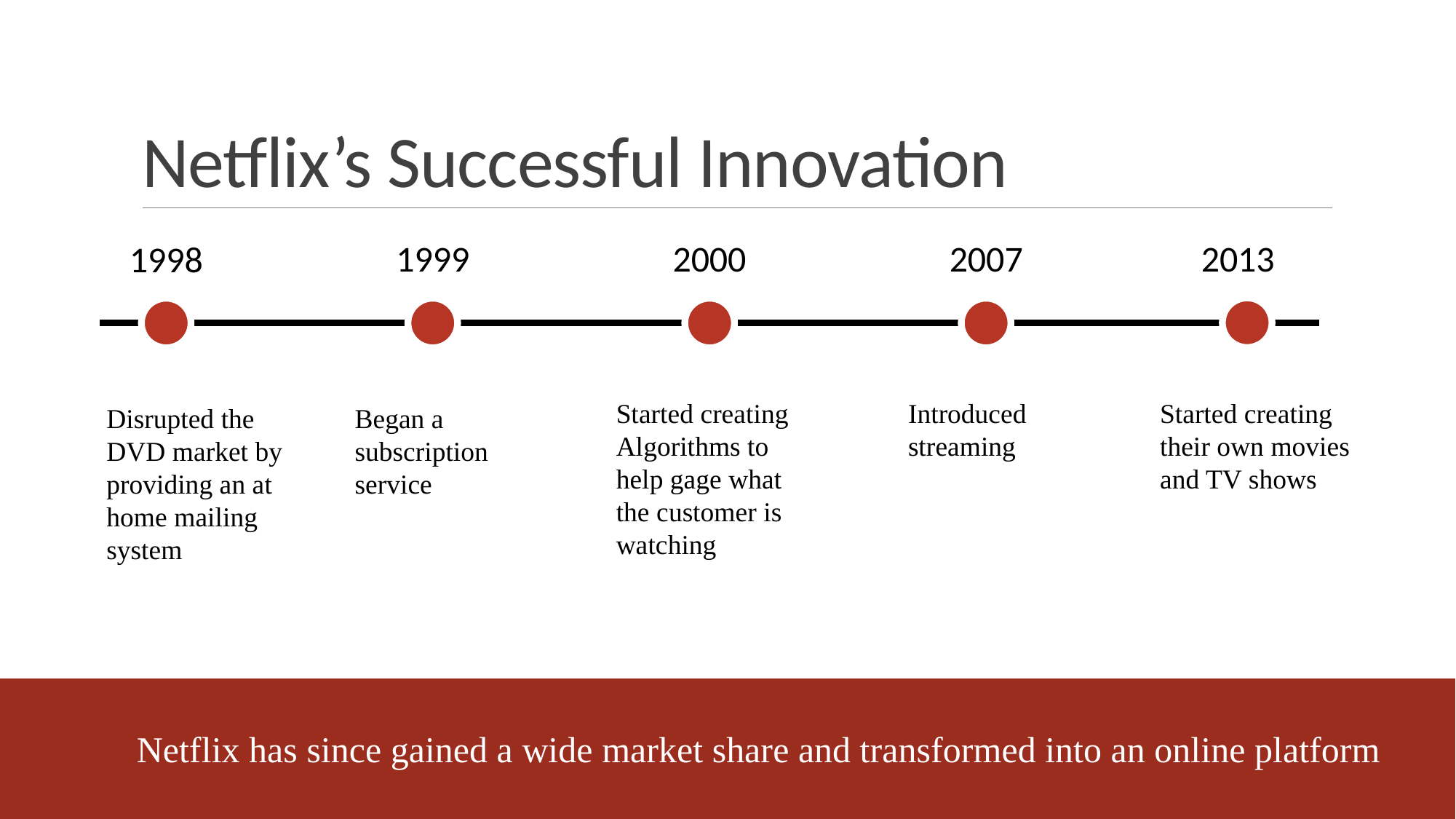

# Netflix’s Successful Innovation
1999
2000
2007
2013
1998

Started creating Algorithms to help gage what the customer is watching
Introduced streaming
Started creating their own movies and TV shows
Disrupted the DVD market by providing an at home mailing system

Began a subscription service

Netflix has since gained a wide market share and transformed into an online platform